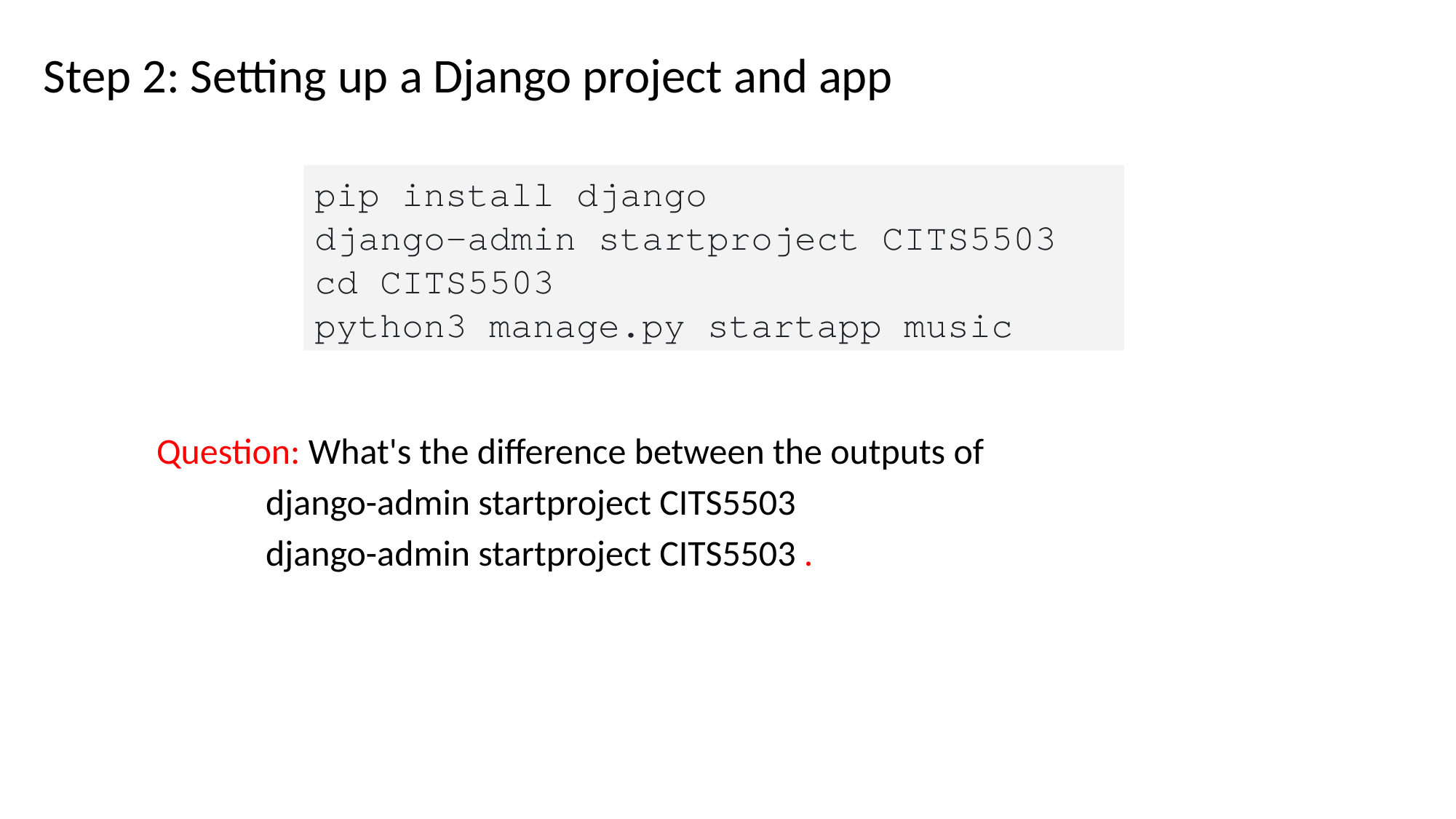

Step 2: Setting up a Django project and app
pip install django
django-admin startproject CITS5503
cd CITS5503
python3 manage.py startapp music
Question: What's the difference between the outputs of
	django-admin startproject CITS5503
	django-admin startproject CITS5503 .